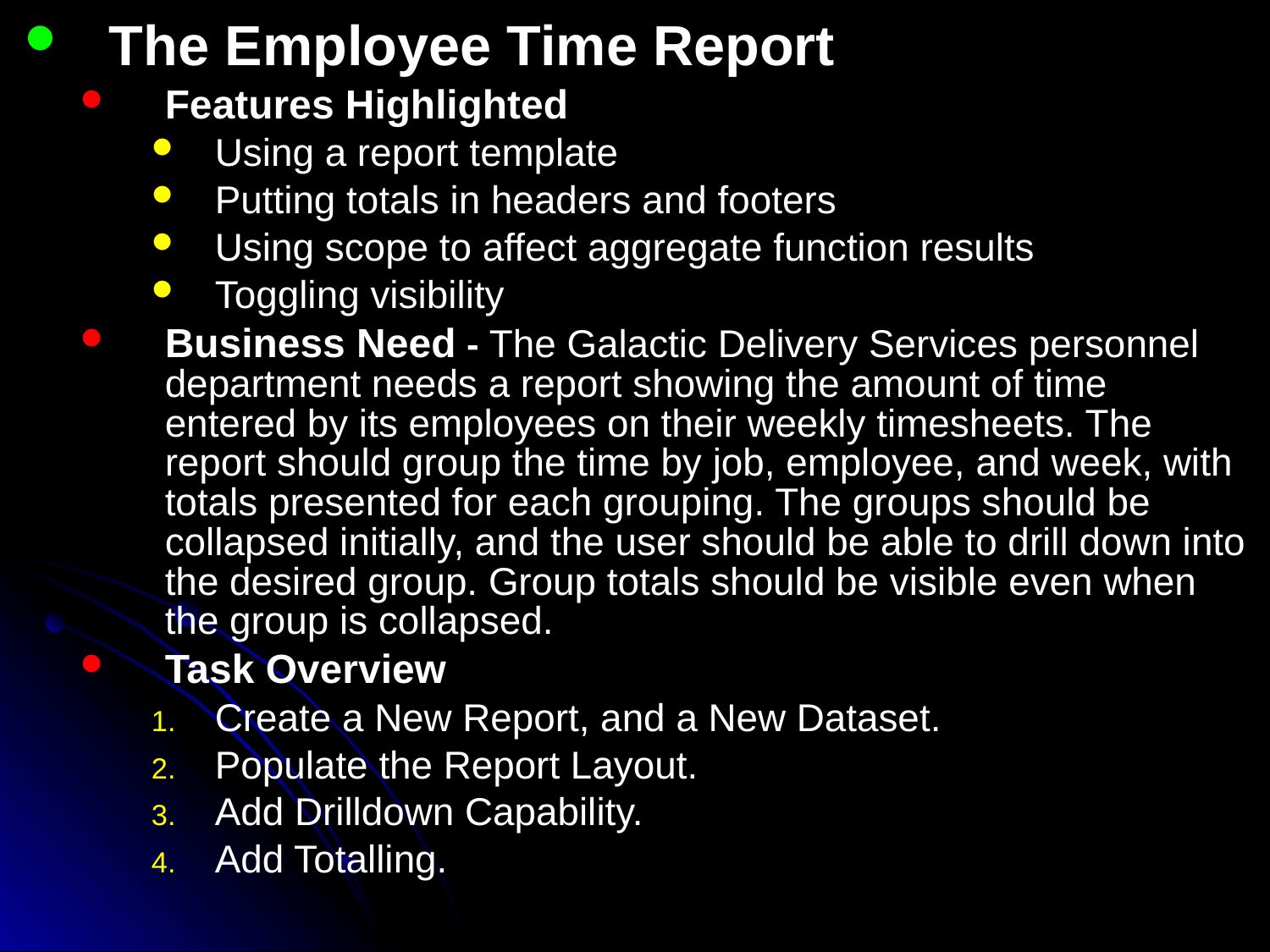

The Employee Time Report
Features Highlighted
Using a report template
Putting totals in headers and footers
Using scope to affect aggregate function results
Toggling visibility
Business Need - The Galactic Delivery Services personnel department needs a report showing the amount of time entered by its employees on their weekly timesheets. The report should group the time by job, employee, and week, with totals presented for each grouping. The groups should be collapsed initially, and the user should be able to drill down into the desired group. Group totals should be visible even when the group is collapsed.
Task Overview
Create a New Report, and a New Dataset.
Populate the Report Layout.
Add Drilldown Capability.
Add Totalling.